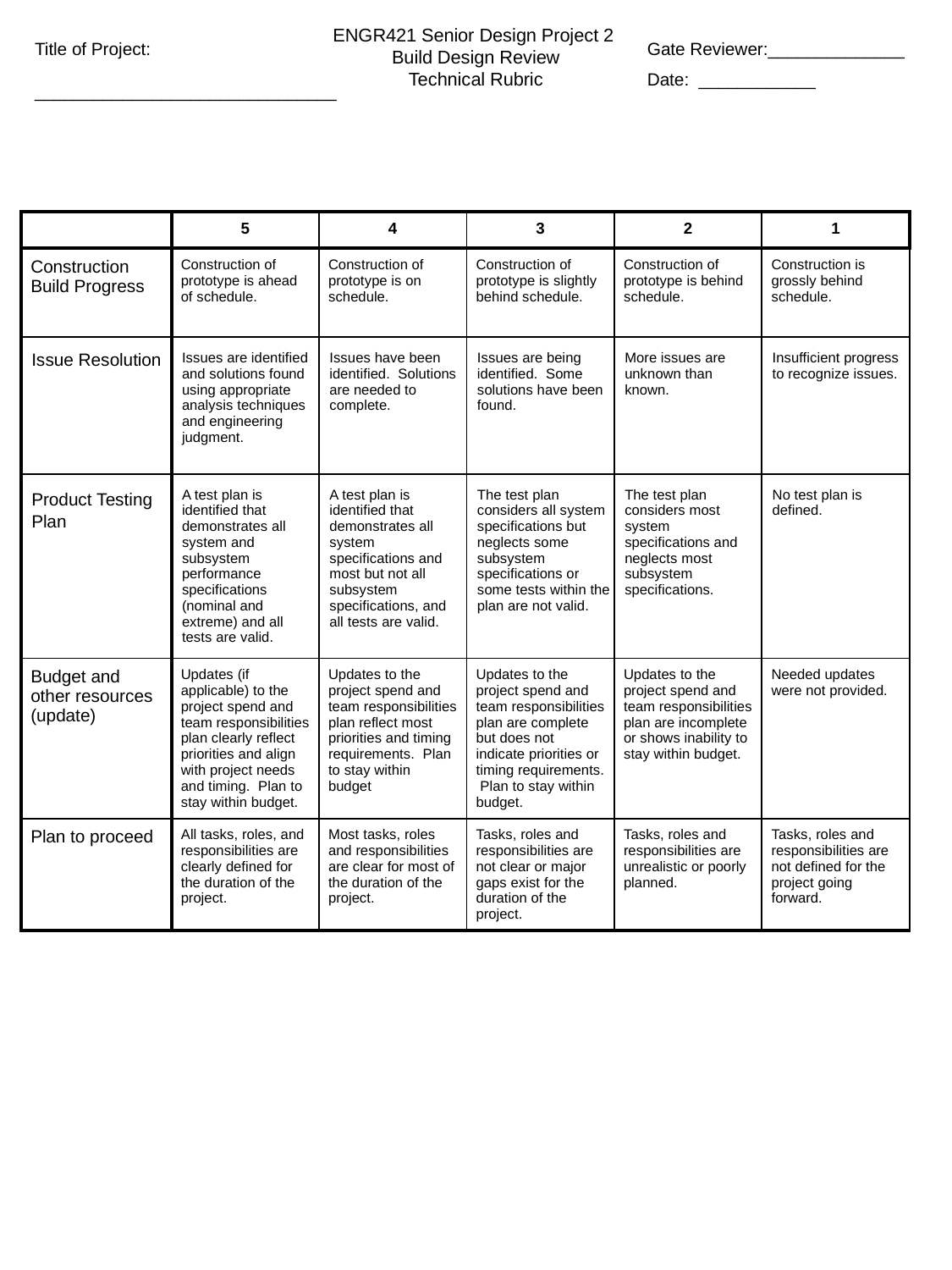

# ENGR421 Senior Design Project 2 Build Design Review Technical Rubric
Title of Project:

_______________________________
Gate Reviewer:______________
Date:  ____________
|  | 5 | 4 | 3 | 2 | 1 |
| --- | --- | --- | --- | --- | --- |
| Construction Build Progress | Construction of prototype is ahead of schedule. | Construction of prototype is on schedule. | Construction of prototype is slightly behind schedule. | Construction of prototype is behind schedule. | Construction is grossly behind schedule. |
| Issue Resolution | Issues are identified and solutions found using appropriate analysis techniques and engineering judgment. | Issues have been identified. Solutions are needed to complete. | Issues are being identified. Some solutions have been found. | More issues are unknown than known. | Insufficient progress to recognize issues. |
| Product Testing Plan | A test plan is identified that demonstrates all system and subsystem performance specifications (nominal and extreme) and all tests are valid. | A test plan is identified that demonstrates all system specifications and most but not all subsystem specifications, and all tests are valid. | The test plan considers all system specifications but neglects some subsystem specifications or some tests within the plan are not valid. | The test plan considers most system specifications and neglects most subsystem specifications. | No test plan is defined. |
| Budget and other resources (update) | Updates (if applicable) to the project spend and team responsibilities plan clearly reflect priorities and align with project needs and timing. Plan to stay within budget. | Updates to the project spend and team responsibilities plan reflect most priorities and timing requirements. Plan to stay within budget | Updates to the project spend and team responsibilities plan are complete but does not indicate priorities or timing requirements. Plan to stay within budget. | Updates to the project spend and team responsibilities plan are incomplete or shows inability to stay within budget. | Needed updates were not provided. |
| Plan to proceed | All tasks, roles, and responsibilities are clearly defined for the duration of the project. | Most tasks, roles and responsibilities are clear for most of the duration of the project. | Tasks, roles and responsibilities are not clear or major gaps exist for the duration of the project. | Tasks, roles and responsibilities are unrealistic or poorly planned. | Tasks, roles and responsibilities are not defined for the project going forward. |